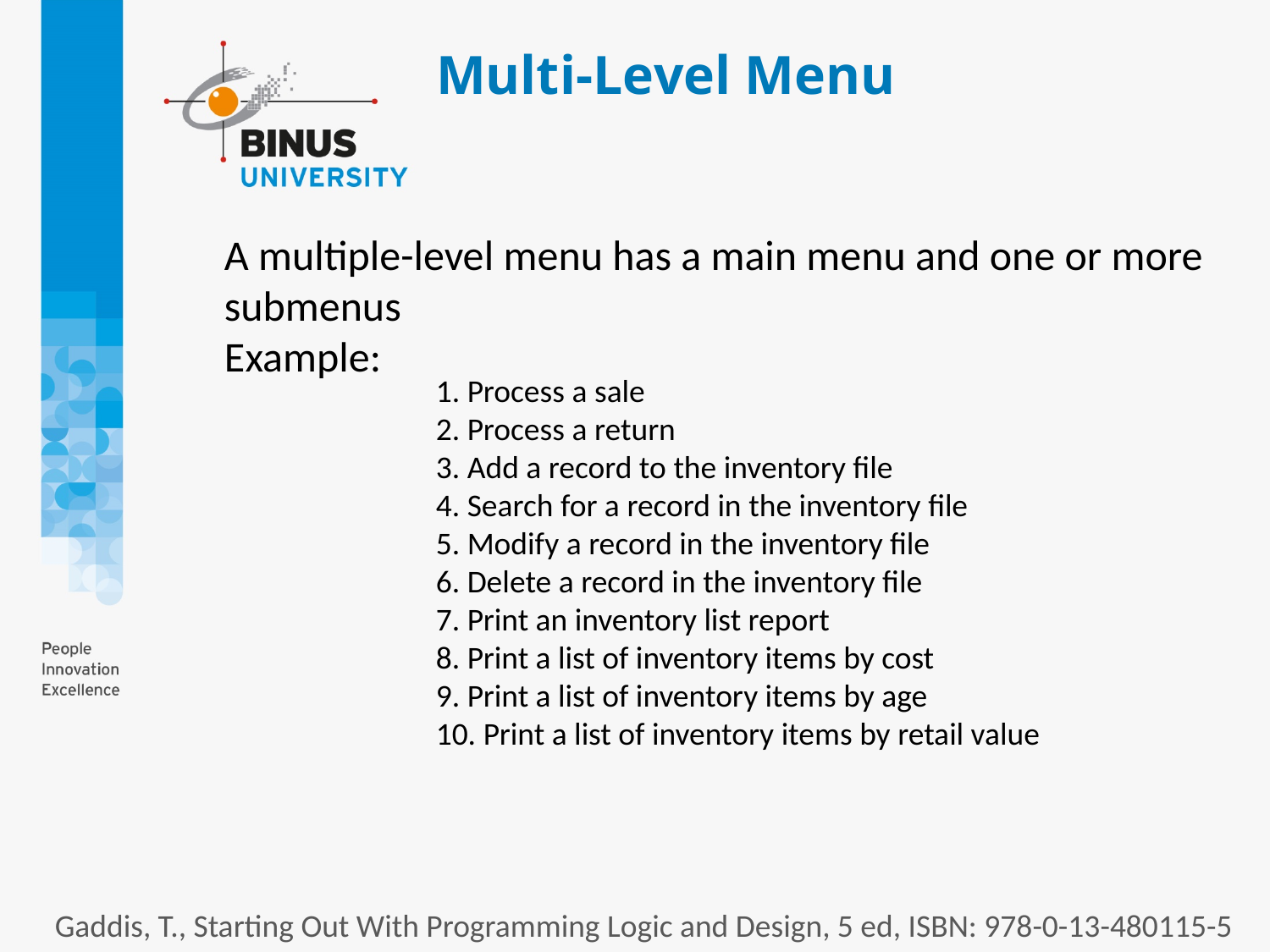

# Multi-Level Menu
A multiple-level menu has a main menu and one or more submenus
Example:
1. Process a sale
2. Process a return
3. Add a record to the inventory file
4. Search for a record in the inventory file
5. Modify a record in the inventory file
6. Delete a record in the inventory file
7. Print an inventory list report
8. Print a list of inventory items by cost
9. Print a list of inventory items by age
10. Print a list of inventory items by retail value
Gaddis, T., Starting Out With Programming Logic and Design, 5 ed, ISBN: 978-0-13-480115-5